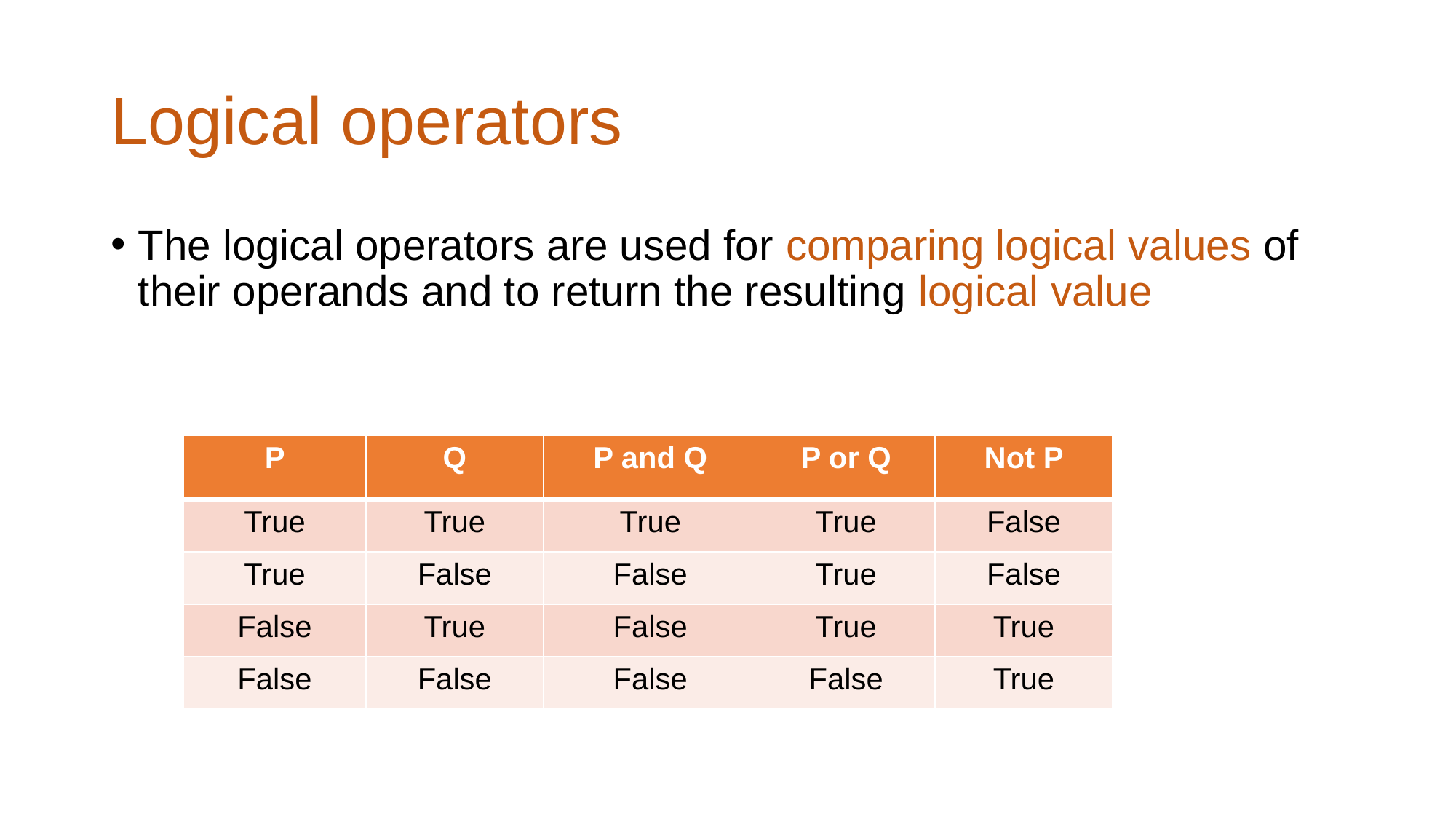

# Logical operators
The logical operators are used for comparing logical values of their operands and to return the resulting logical value

| P | Q | P and Q | P or Q | Not P |
| --- | --- | --- | --- | --- |
| True | True | True | True | False |
| True | False | False | True | False |
| False | True | False | True | True |
| False | False | False | False | True |